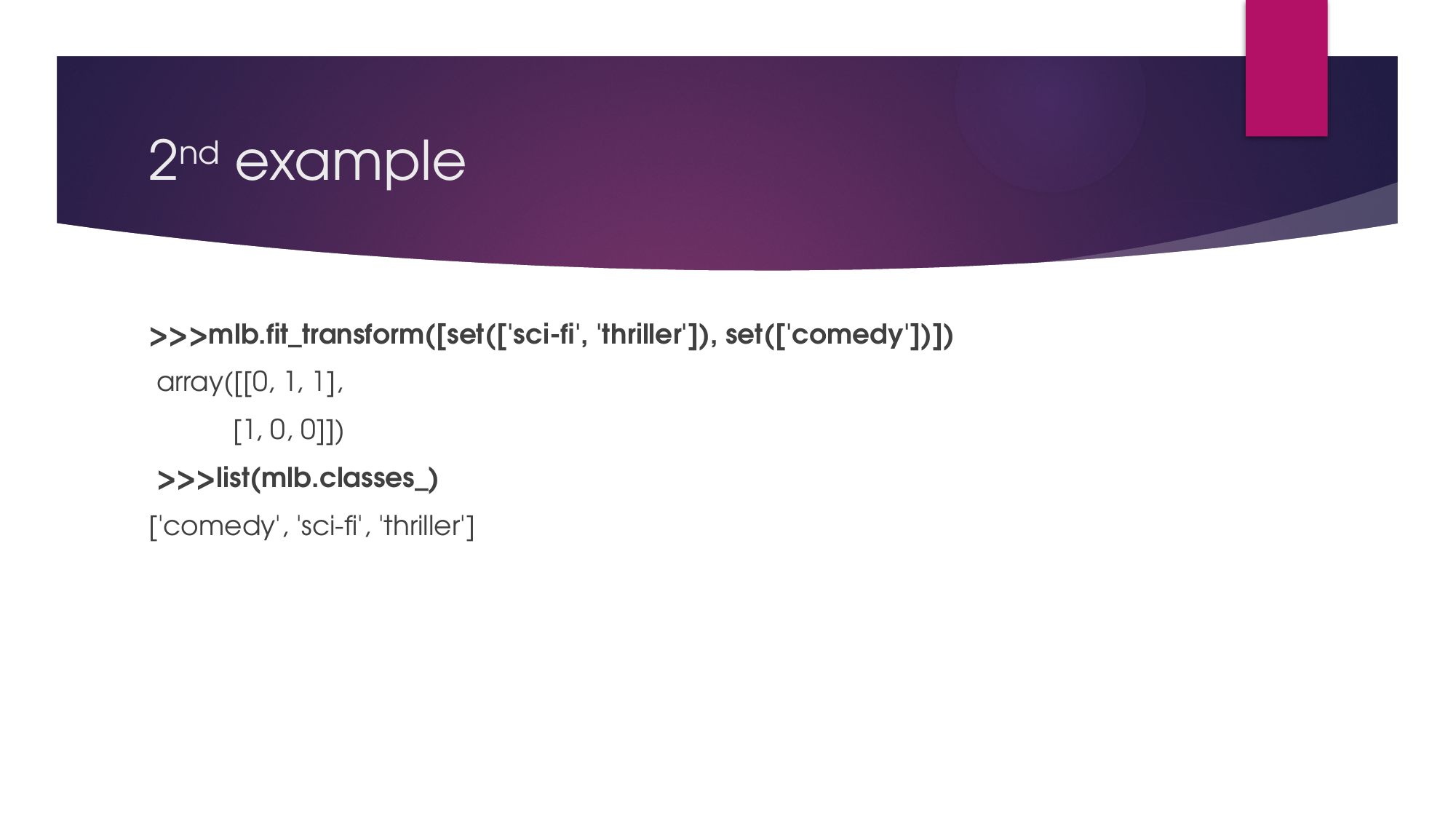

# 2nd example
>>>mlb.fit_transform([set(['sci-fi', 'thriller']), set(['comedy'])])
 array([[0, 1, 1],
           [1, 0, 0]])
 >>>list(mlb.classes_)
['comedy', 'sci-fi', 'thriller']